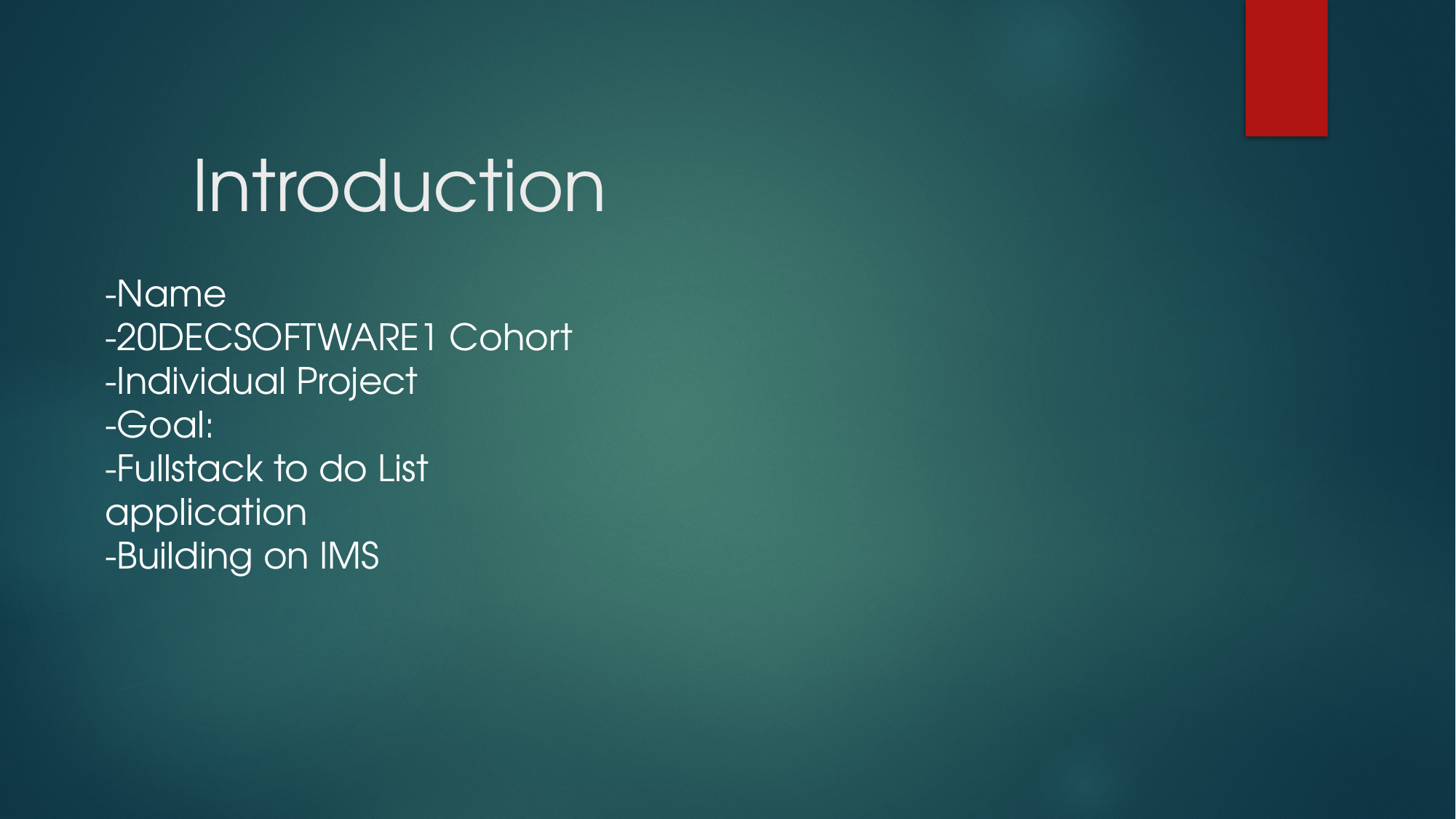

# Introduction
-Name
-20DECSOFTWARE1 Cohort
-Individual Project
-Goal:
-Fullstack to do List application
-Building on IMS